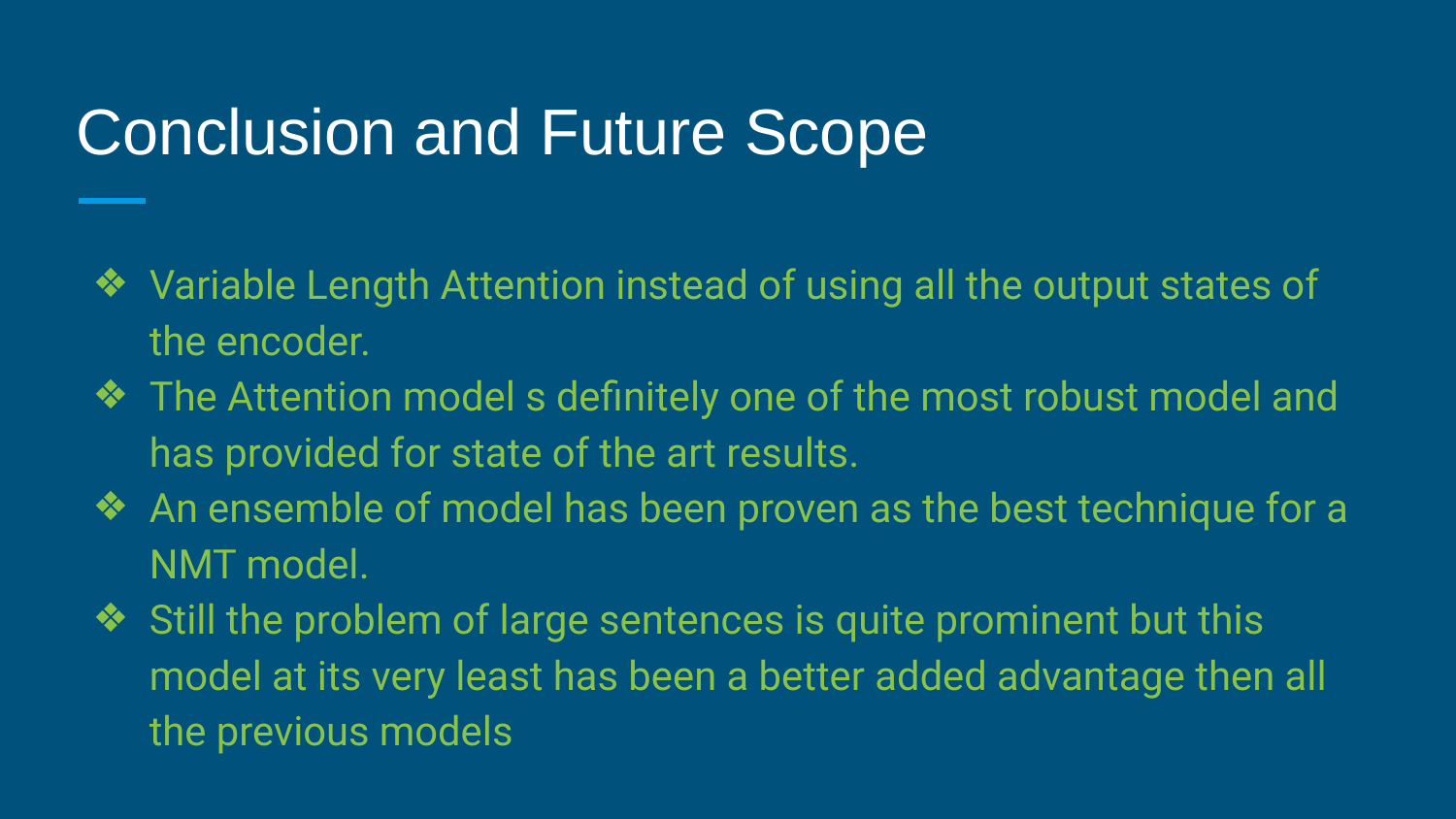

# Conclusion and Future Scope
Variable Length Attention instead of using all the output states of the encoder.
The Attention model s definitely one of the most robust model and has provided for state of the art results.
An ensemble of model has been proven as the best technique for a NMT model.
Still the problem of large sentences is quite prominent but this model at its very least has been a better added advantage then all the previous models